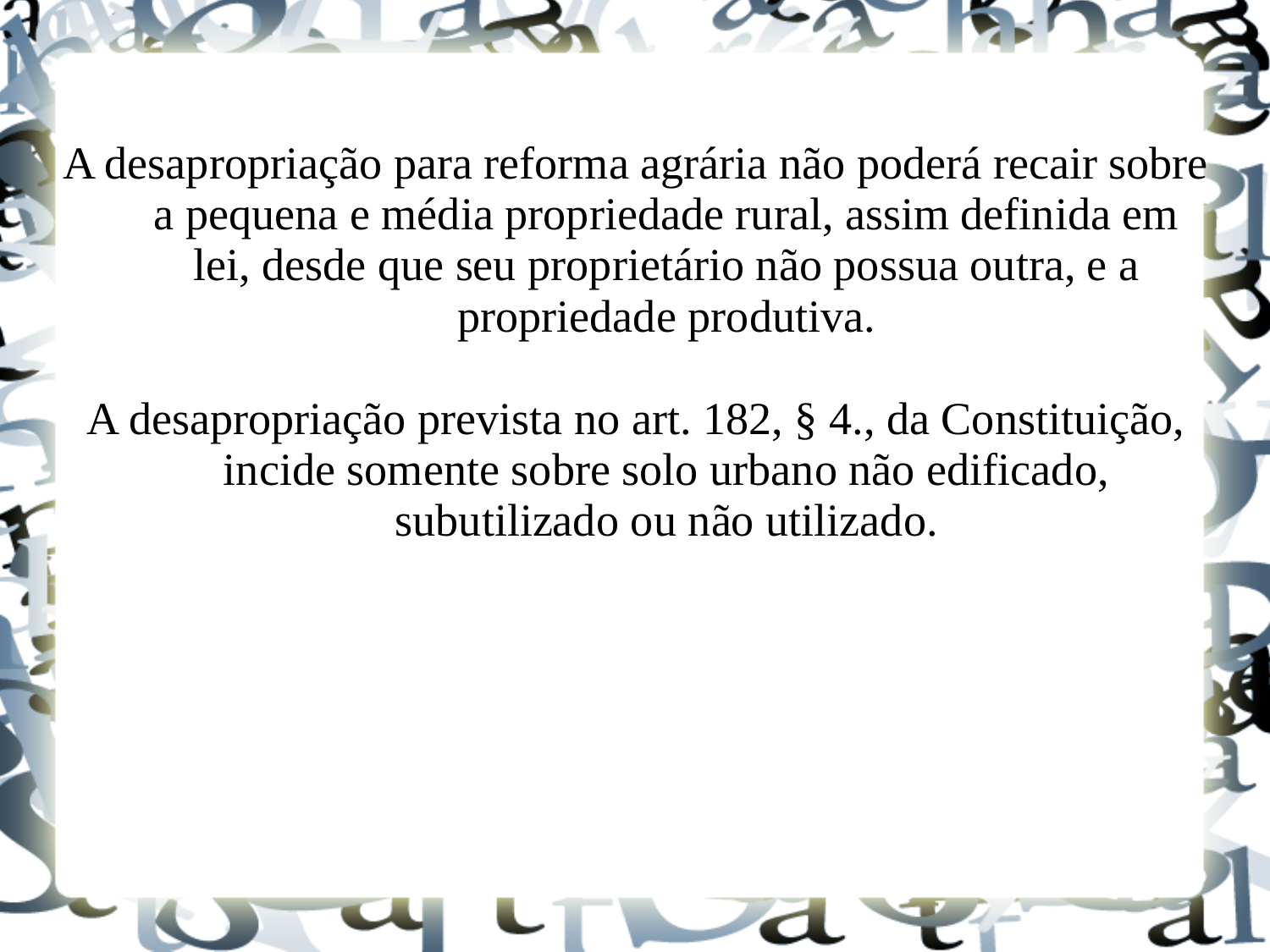

A desapropriação para reforma agrária não poderá recair sobre a pequena e média propriedade rural, assim definida em lei, desde que seu proprietário não possua outra, e a propriedade produtiva.

A desapropriação prevista no art. 182, § 4., da Constituição, incide somente sobre solo urbano não edificado, subutilizado ou não utilizado.